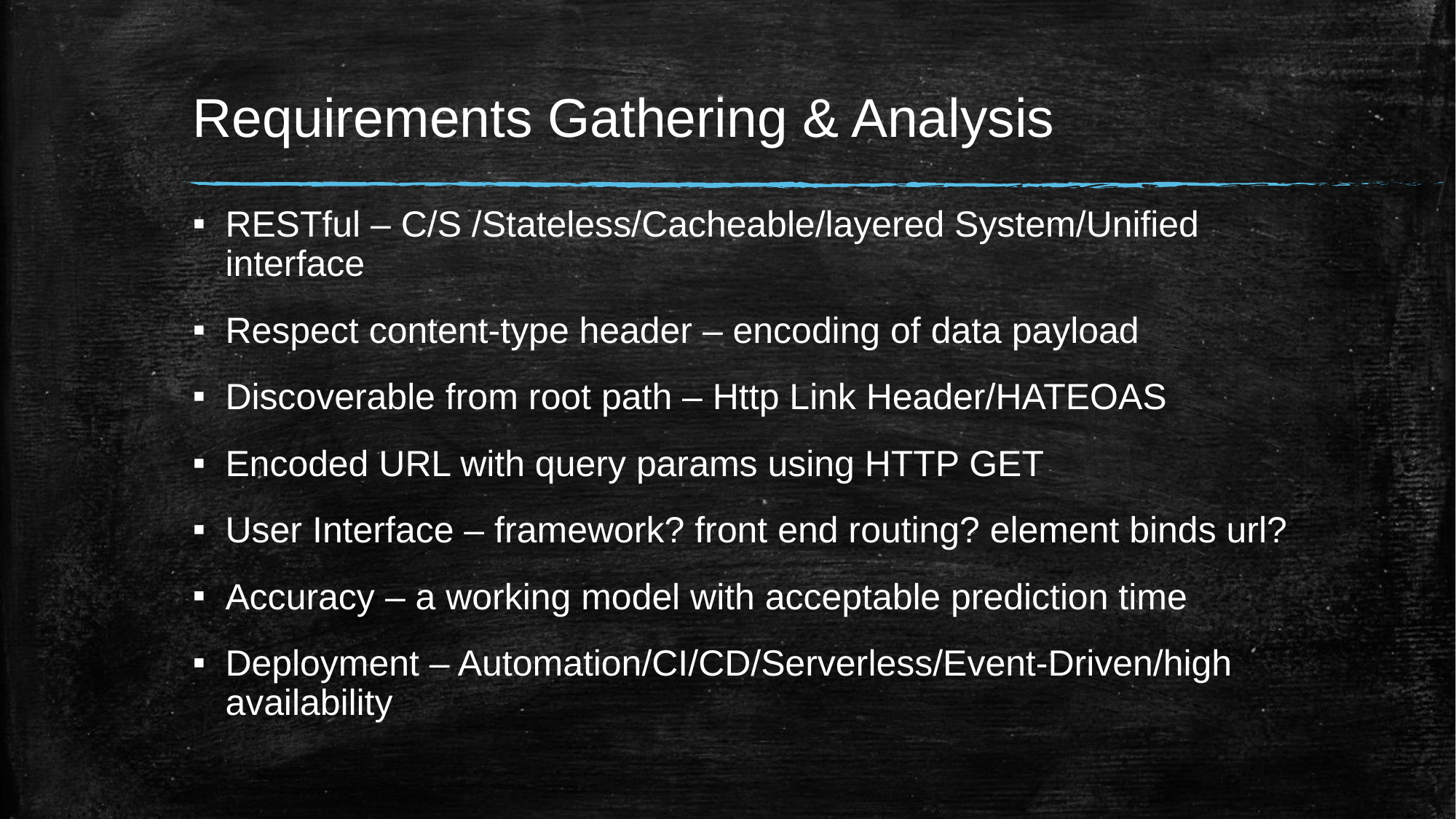

# Requirements Gathering & Analysis
RESTful – C/S /Stateless/Cacheable/layered System/Unified interface
Respect content-type header – encoding of data payload
Discoverable from root path – Http Link Header/HATEOAS
Encoded URL with query params using HTTP GET
User Interface – framework? front end routing? element binds url?
Accuracy – a working model with acceptable prediction time
Deployment – Automation/CI/CD/Serverless/Event-Driven/high availability